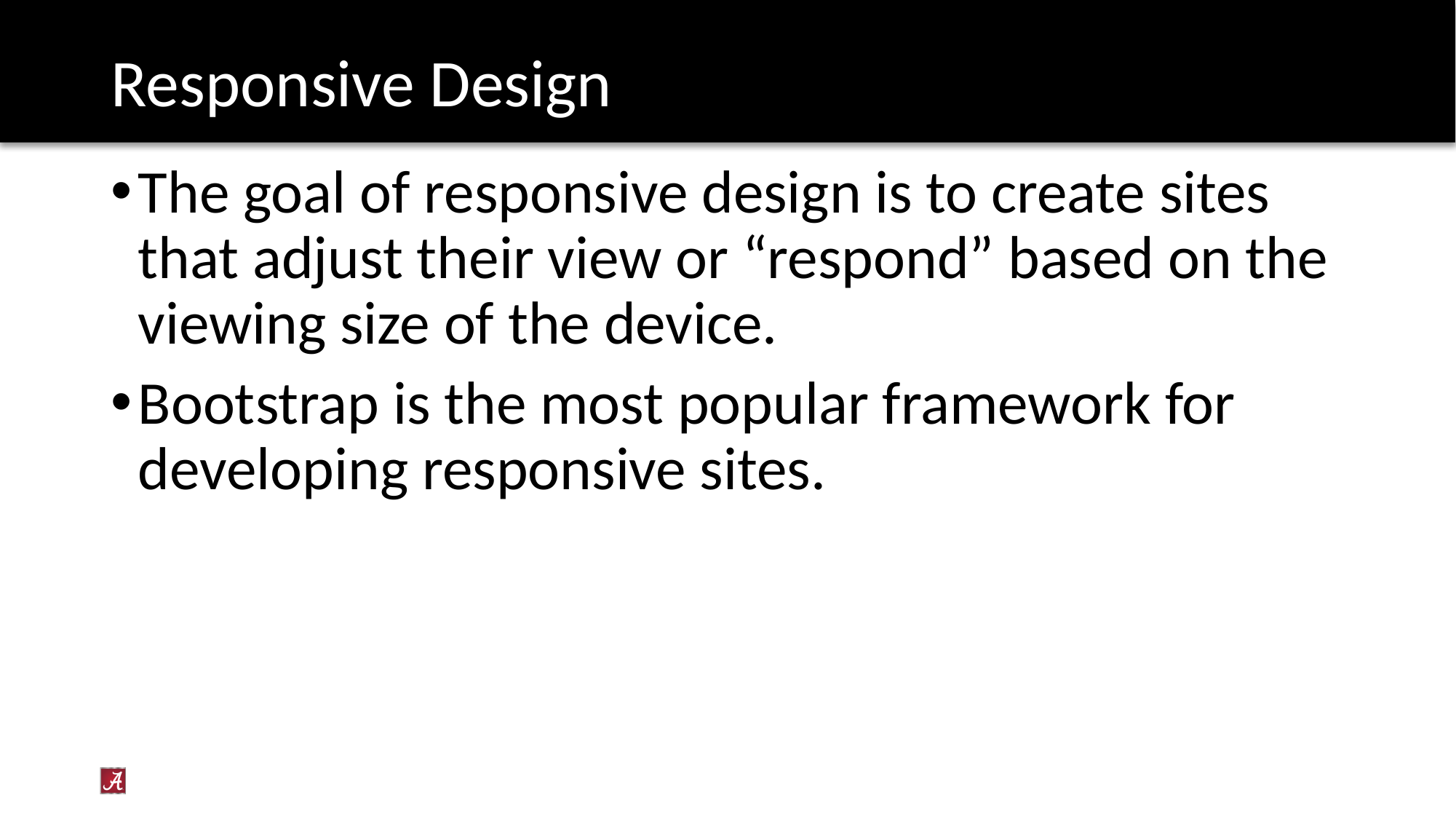

# Responsive Design
The goal of responsive design is to create sites that adjust their view or “respond” based on the viewing size of the device.
Bootstrap is the most popular framework for developing responsive sites.